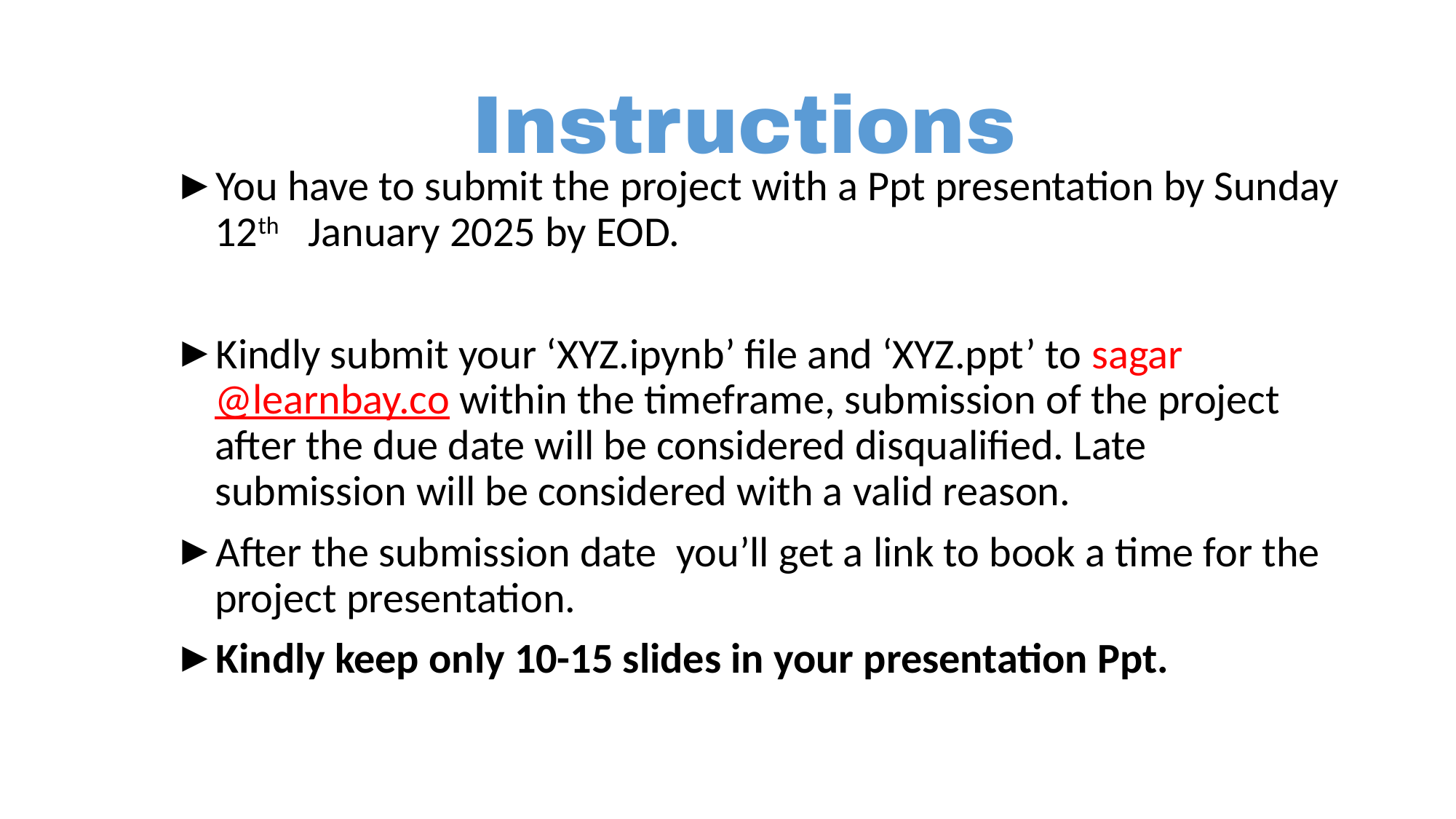

# Instructions
You have to submit the project with a Ppt presentation by Sunday 12th   January 2025 by EOD.

Kindly submit your ‘XYZ.ipynb’ file and ‘XYZ.ppt’ to sagar@learnbay.co within the timeframe, submission of the project after the due date will be considered disqualified. Late submission will be considered with a valid reason.
After the submission date  you’ll get a link to book a time for the project presentation.
Kindly keep only 10-15 slides in your presentation Ppt.